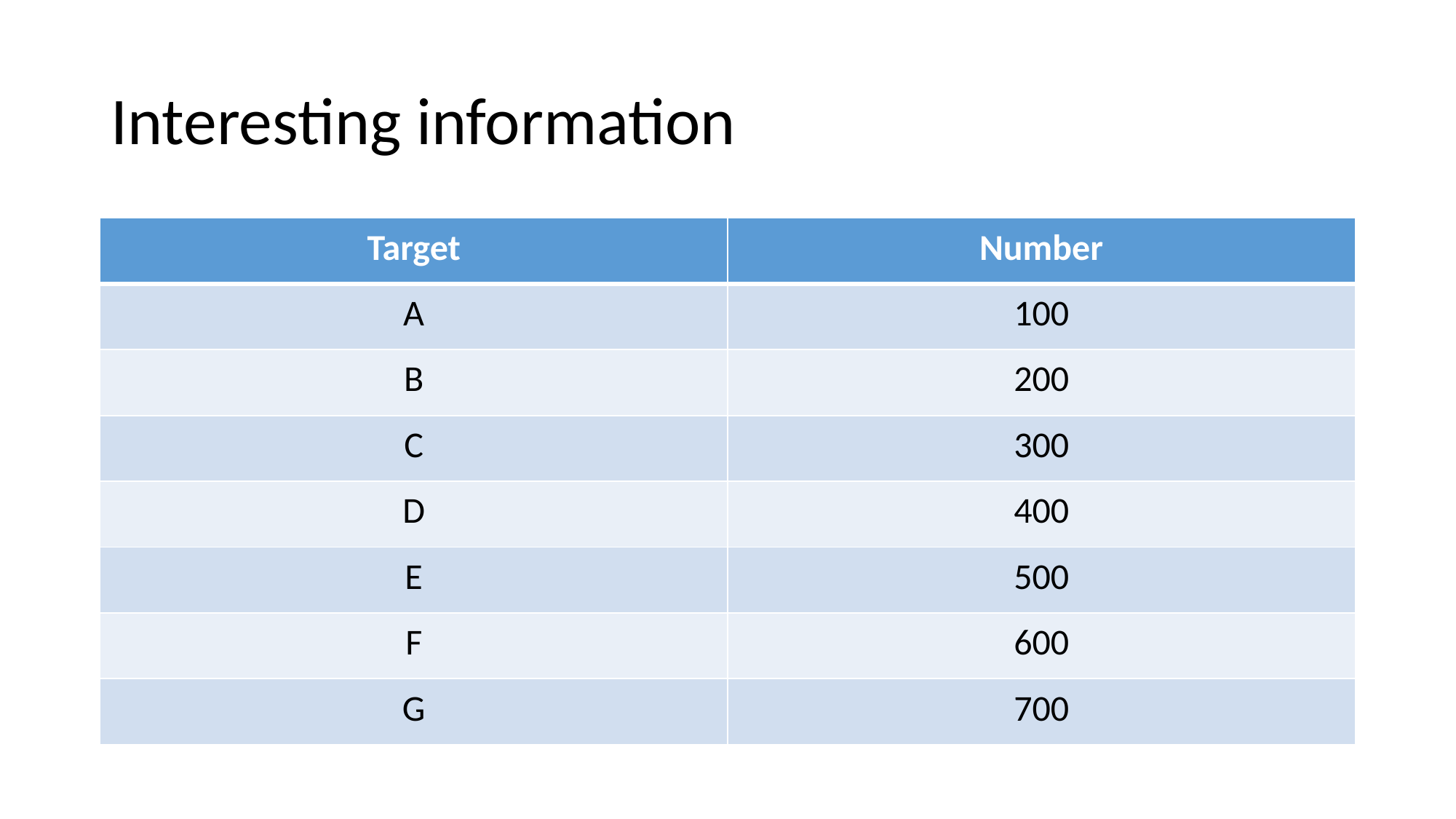

# Interesting information
| Target | Number |
| --- | --- |
| A | 100 |
| B | 200 |
| C | 300 |
| D | 400 |
| E | 500 |
| F | 600 |
| G | 700 |